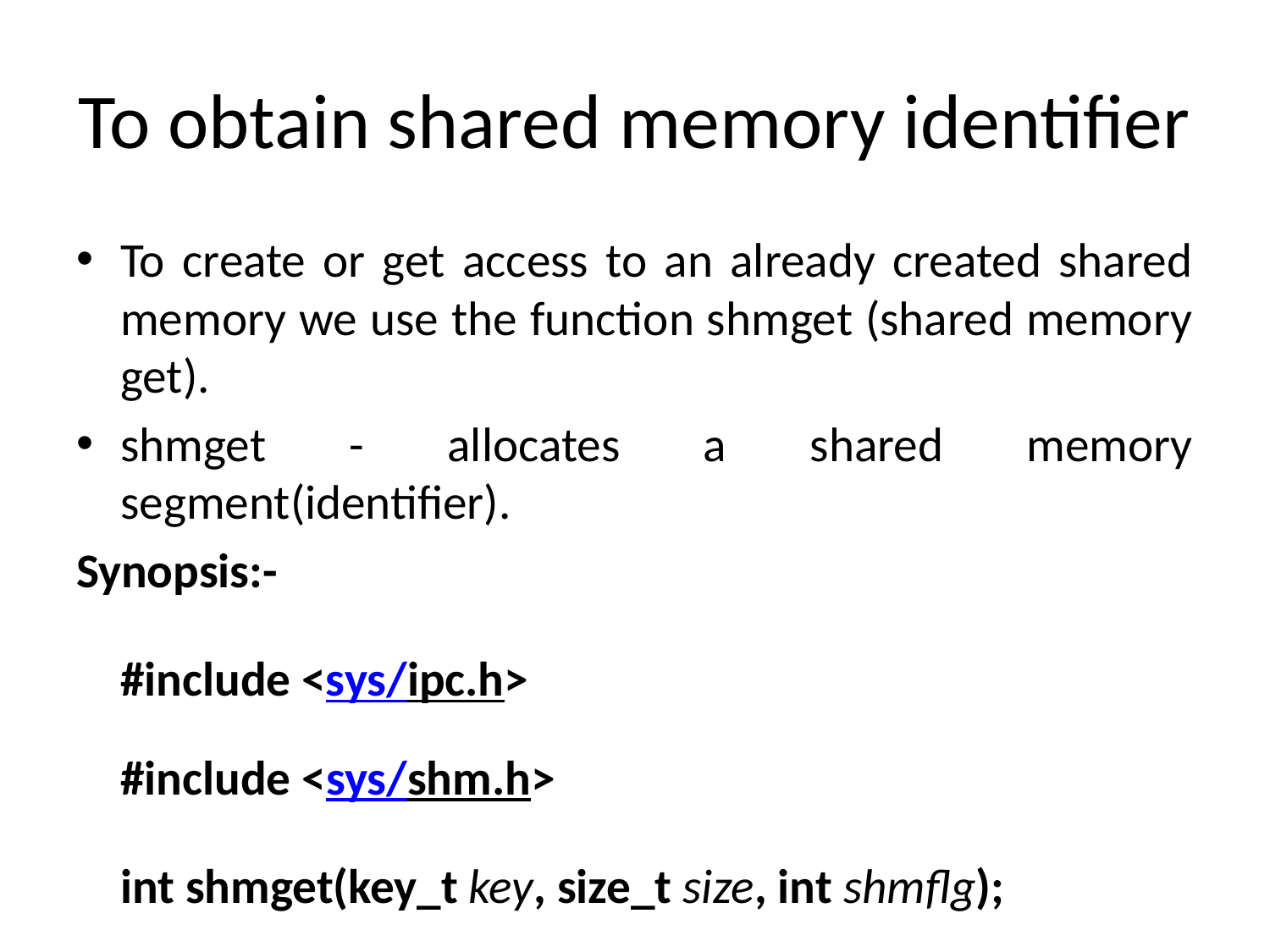

# To obtain shared memory identifier
To create or get access to an already created shared memory we use the function shmget (shared memory get).
shmget - allocates a shared memory segment(identifier).
Synopsis:-
    #include <sys/ipc.h>
#include <sys/shm.h>
    int shmget(key_t key, size_t size, int shmflg);